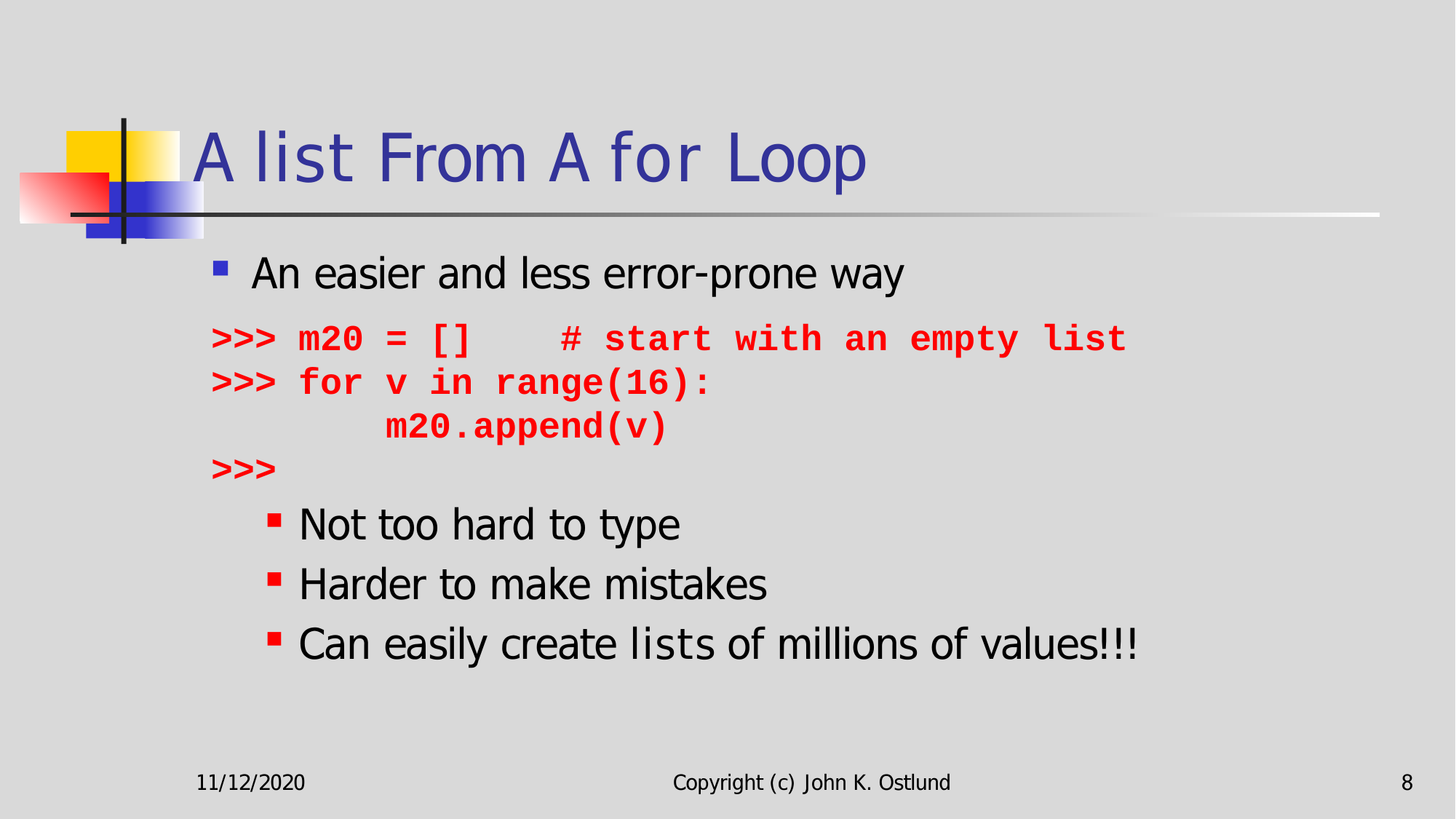

# A list From A for Loop
An easier and less error-prone way

>>> m20 = []    # start with an empty list
>>> for v in range(16):
        m20.append(v)
>>>
Not too hard to type
Harder to make mistakes
Can easily create lists of millions of values!!!

11/12/2020
Copyright (c) John K. Ostlund
8